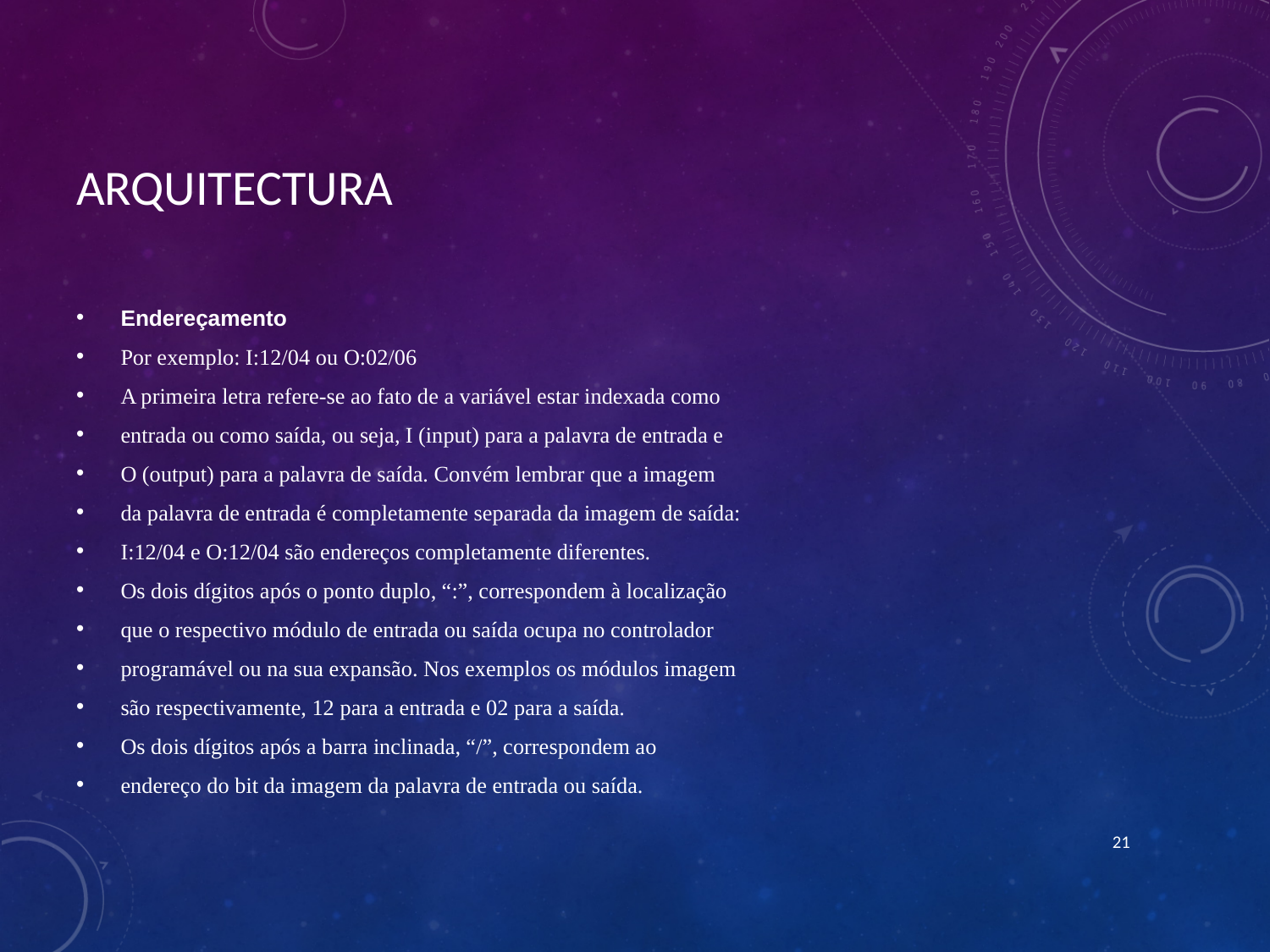

# arquitectura
Endereçamento
Por exemplo: I:12/04 ou O:02/06
A primeira letra refere-se ao fato de a variável estar indexada como
entrada ou como saída, ou seja, I (input) para a palavra de entrada e
O (output) para a palavra de saída. Convém lembrar que a imagem
da palavra de entrada é completamente separada da imagem de saída:
I:12/04 e O:12/04 são endereços completamente diferentes.
Os dois dígitos após o ponto duplo, “:”, correspondem à localização
que o respectivo módulo de entrada ou saída ocupa no controlador
programável ou na sua expansão. Nos exemplos os módulos imagem
são respectivamente, 12 para a entrada e 02 para a saída.
Os dois dígitos após a barra inclinada, “/”, correspondem ao
endereço do bit da imagem da palavra de entrada ou saída.
21